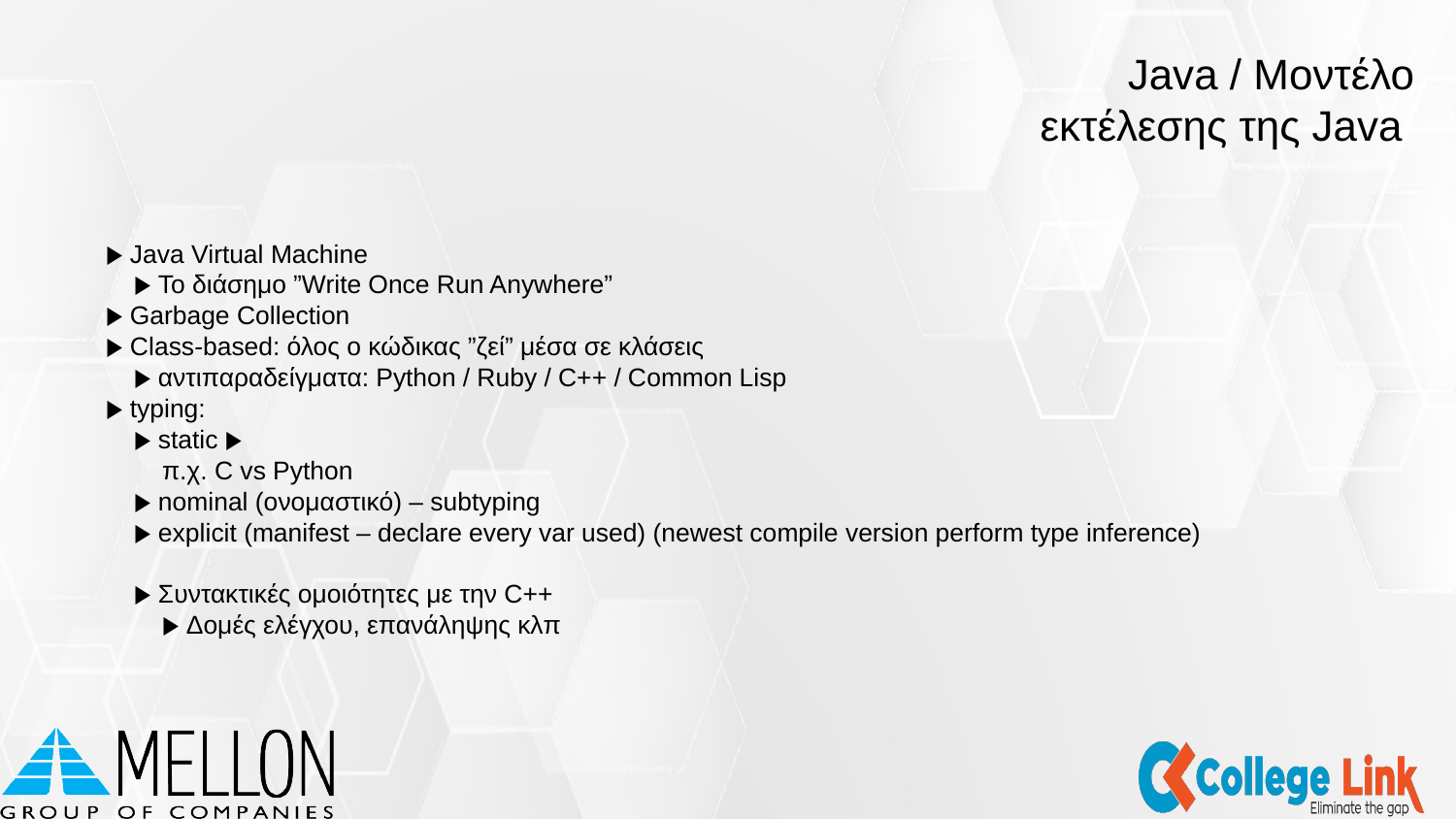

Java / Μοντέλο εκτέλεσης της Java
▶ Java Virtual Machine
    ▶ Το διάσημο ”Write Once Run Anywhere”
▶ Garbage Collection
▶ Class-based: όλος ο κώδικας ”ζεί” μέσα σε κλάσεις
    ▶ αντιπαραδείγματα: Python / Ruby / C++ / Common Lisp
▶ typing:
    ▶ static ▶
        π.χ. C vs Python
    ▶ nominal (ονομαστικό) – subtyping
    ▶ explicit (manifest – declare every var used) (newest compile version perform type inference)

    ▶ Συντακτικές ομοιότητες με την C++
        ▶ Δομές ελέγχου, επανάληψης κλπ